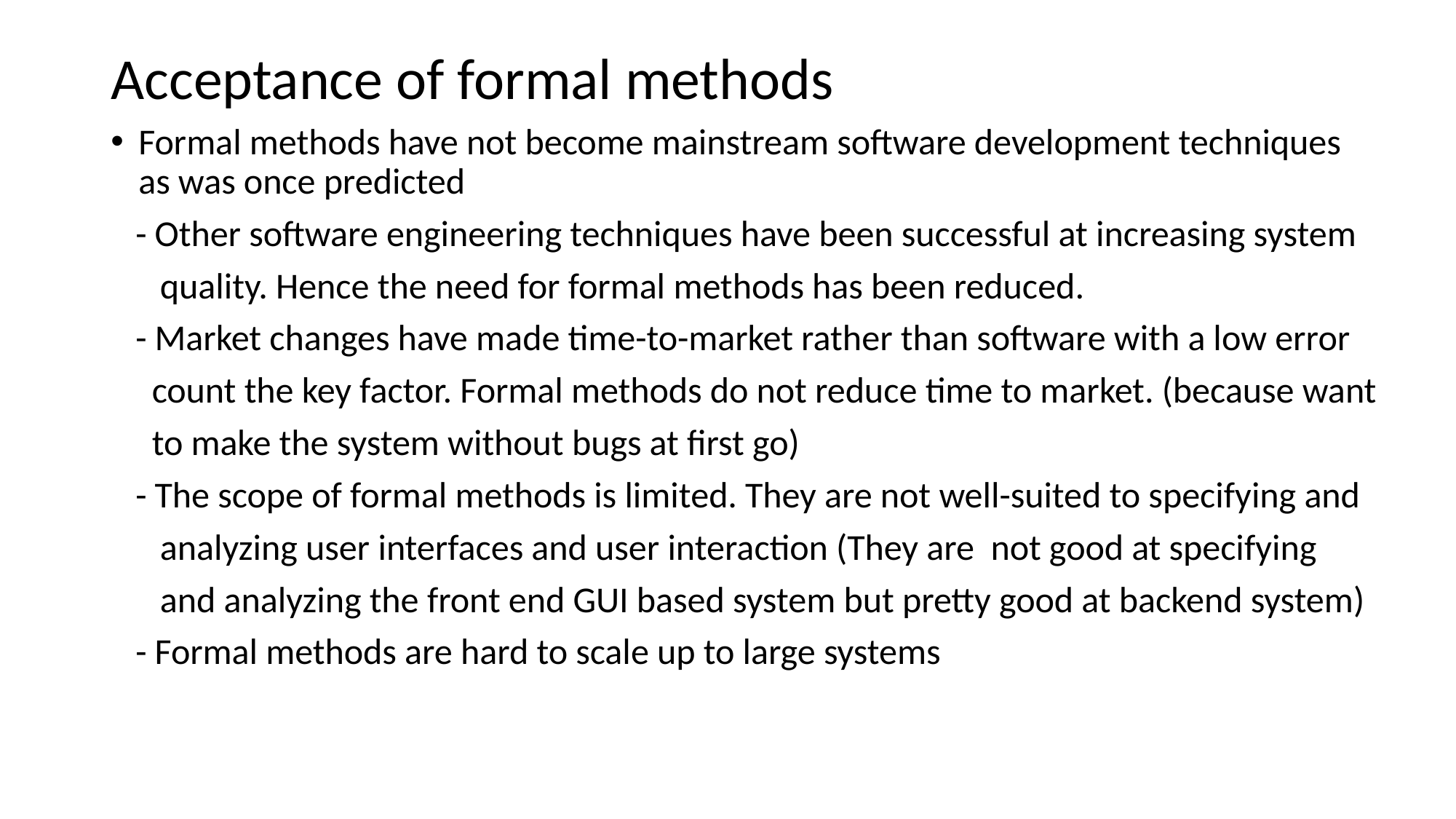

# Acceptance of formal methods
Formal methods have not become mainstream software development techniques as was once predicted
   - Other software engineering techniques have been successful at increasing system
      quality. Hence the need for formal methods has been reduced.
   - Market changes have made time-to-market rather than software with a low error
     count the key factor. Formal methods do not reduce time to market. (because want
     to make the system without bugs at first go)
   - The scope of formal methods is limited. They are not well-suited to specifying and
      analyzing user interfaces and user interaction (They are  not good at specifying
      and analyzing the front end GUI based system but pretty good at backend system)
   - Formal methods are hard to scale up to large systems